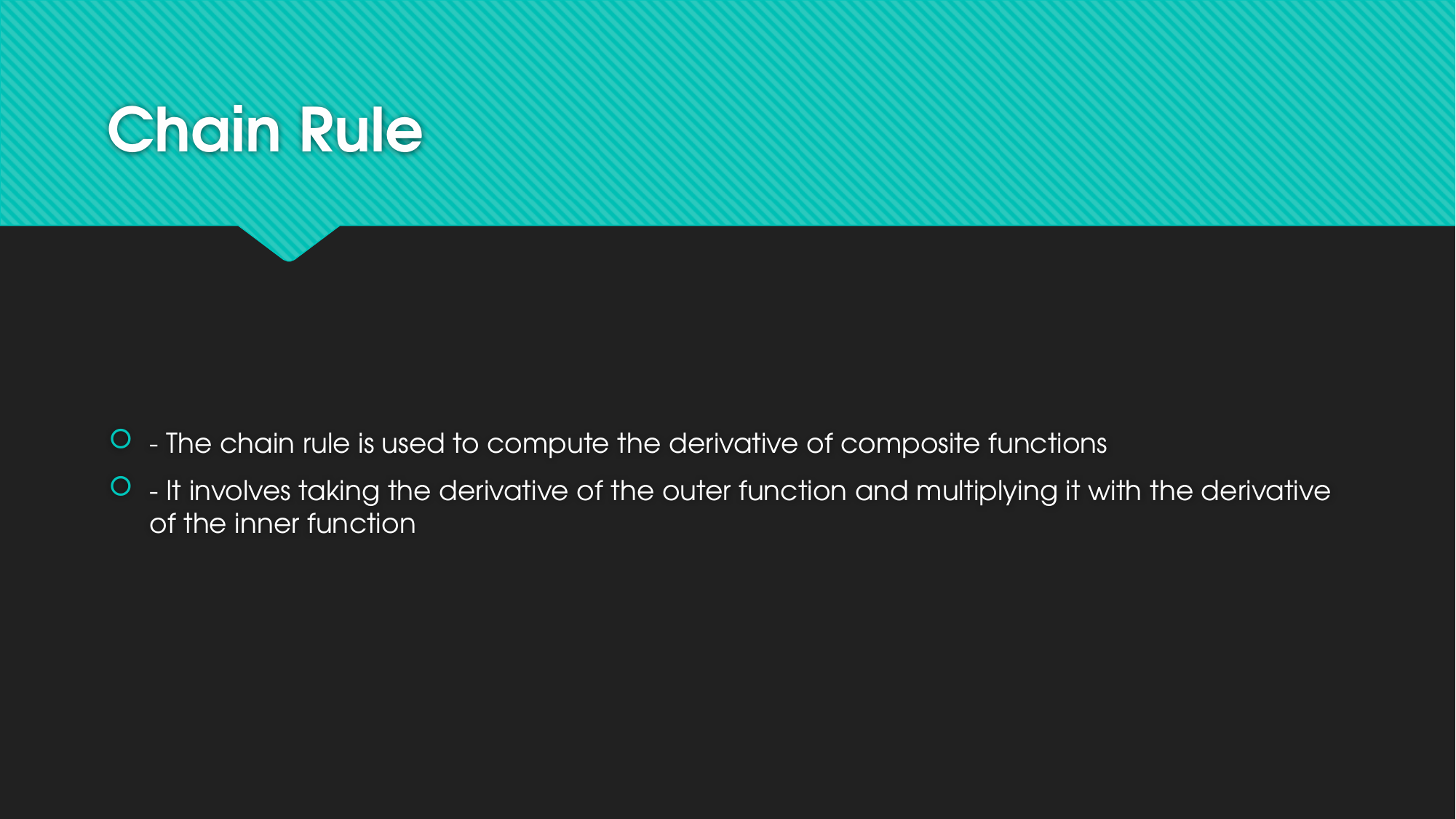

# Chain Rule
- The chain rule is used to compute the derivative of composite functions
- It involves taking the derivative of the outer function and multiplying it with the derivative of the inner function